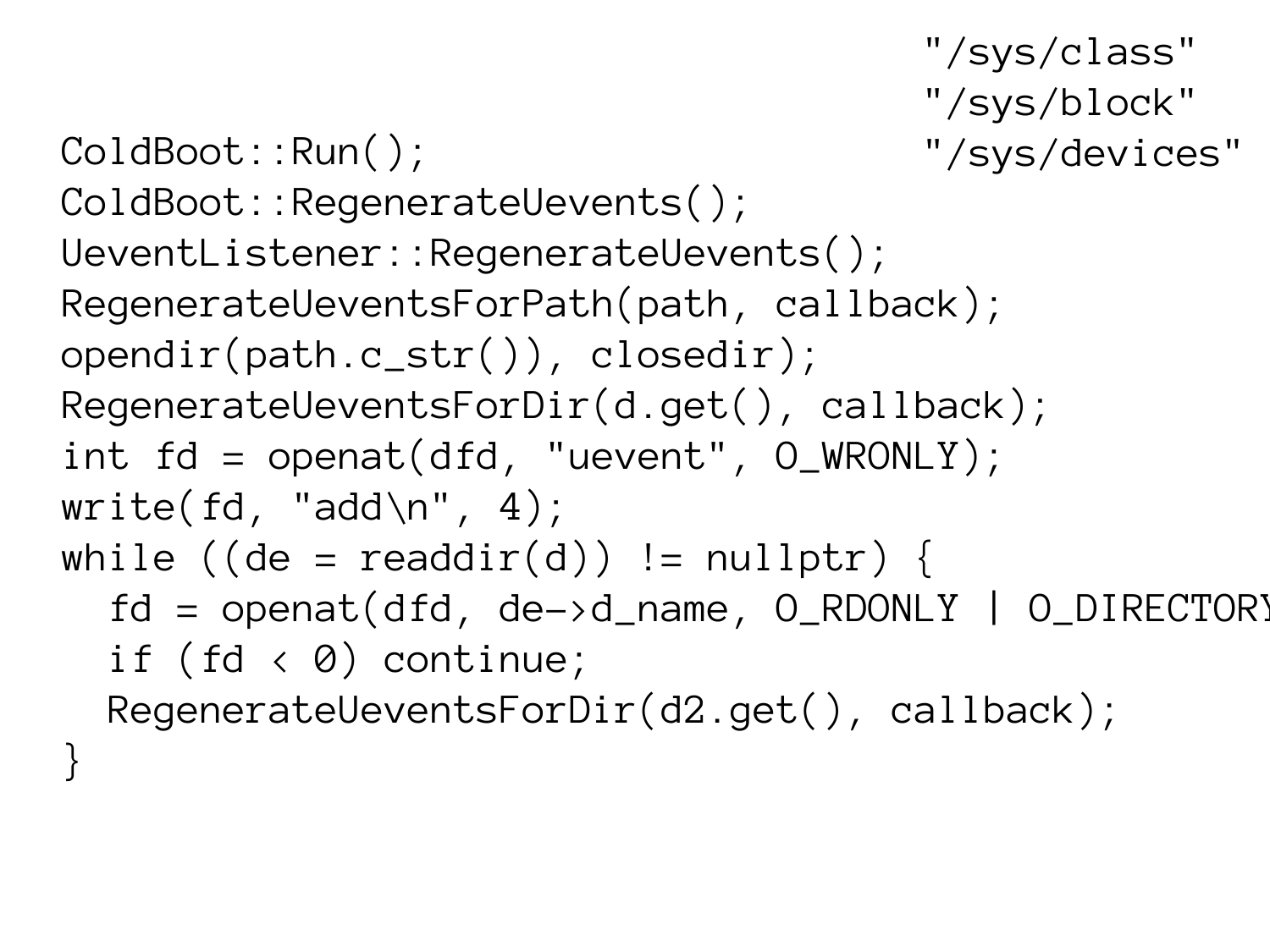

"/sys/class"
"/sys/block"
"/sys/devices"
ColdBoot::Run();
ColdBoot::RegenerateUevents();
UeventListener::RegenerateUevents();
RegenerateUeventsForPath(path, callback);
opendir(path.c_str()), closedir);
RegenerateUeventsForDir(d.get(), callback);
int fd = openat(dfd, "uevent", O_WRONLY);
write(fd, "add\n", 4);
while ((de = readdir(d)) != nullptr) {
  fd = openat(dfd, de->d_name, O_RDONLY | O_DIRECTORY);
  if (fd < 0) continue;
  RegenerateUeventsForDir(d2.get(), callback);
}